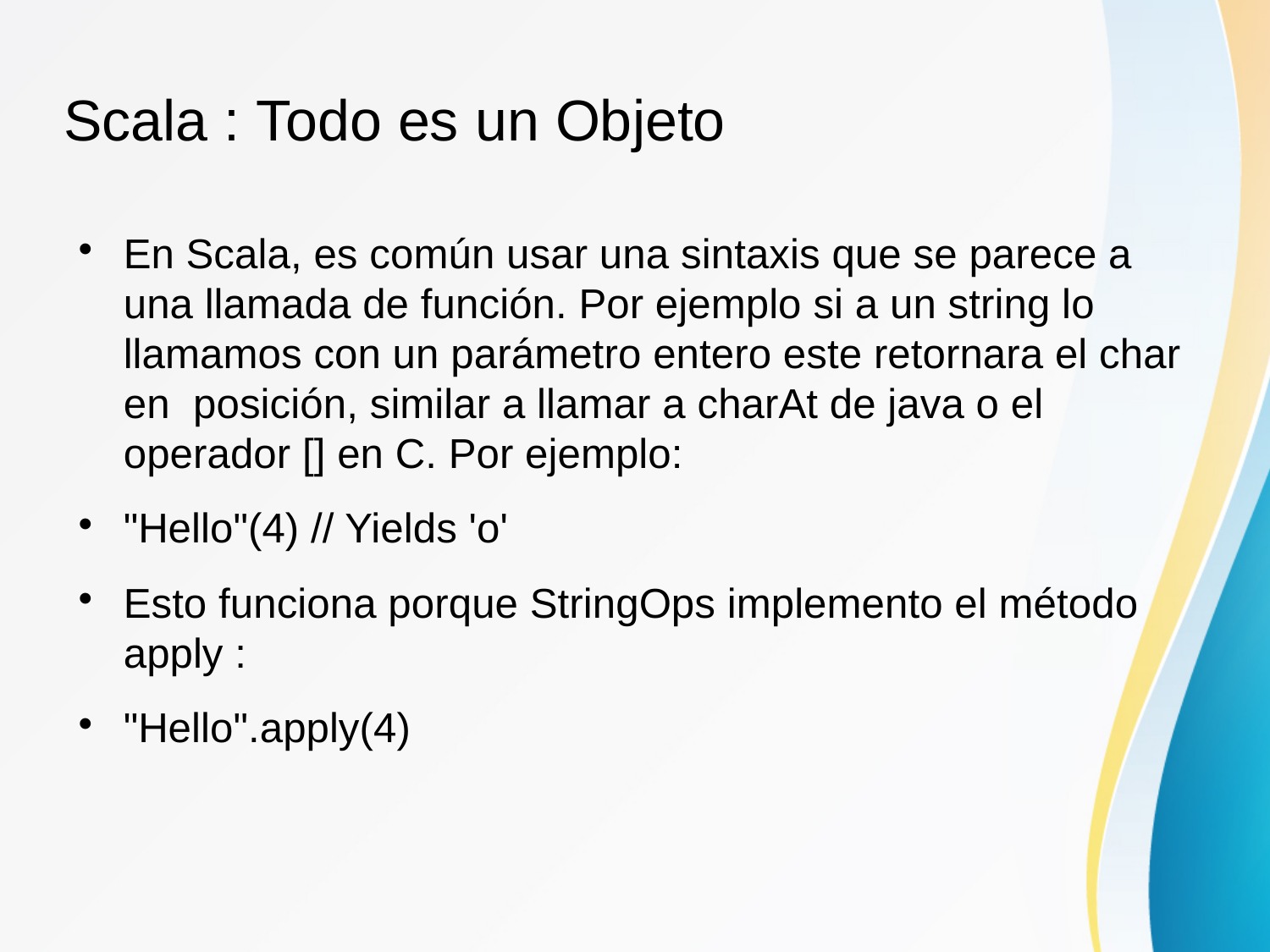

Scala : Todo es un Objeto
En Scala, es común usar una sintaxis que se parece a una llamada de función. Por ejemplo si a un string lo llamamos con un parámetro entero este retornara el char en  posición, similar a llamar a charAt de java o el operador [] en C. Por ejemplo:
"Hello"(4) // Yields 'o'
Esto funciona porque StringOps implemento el método apply :
"Hello".apply(4)